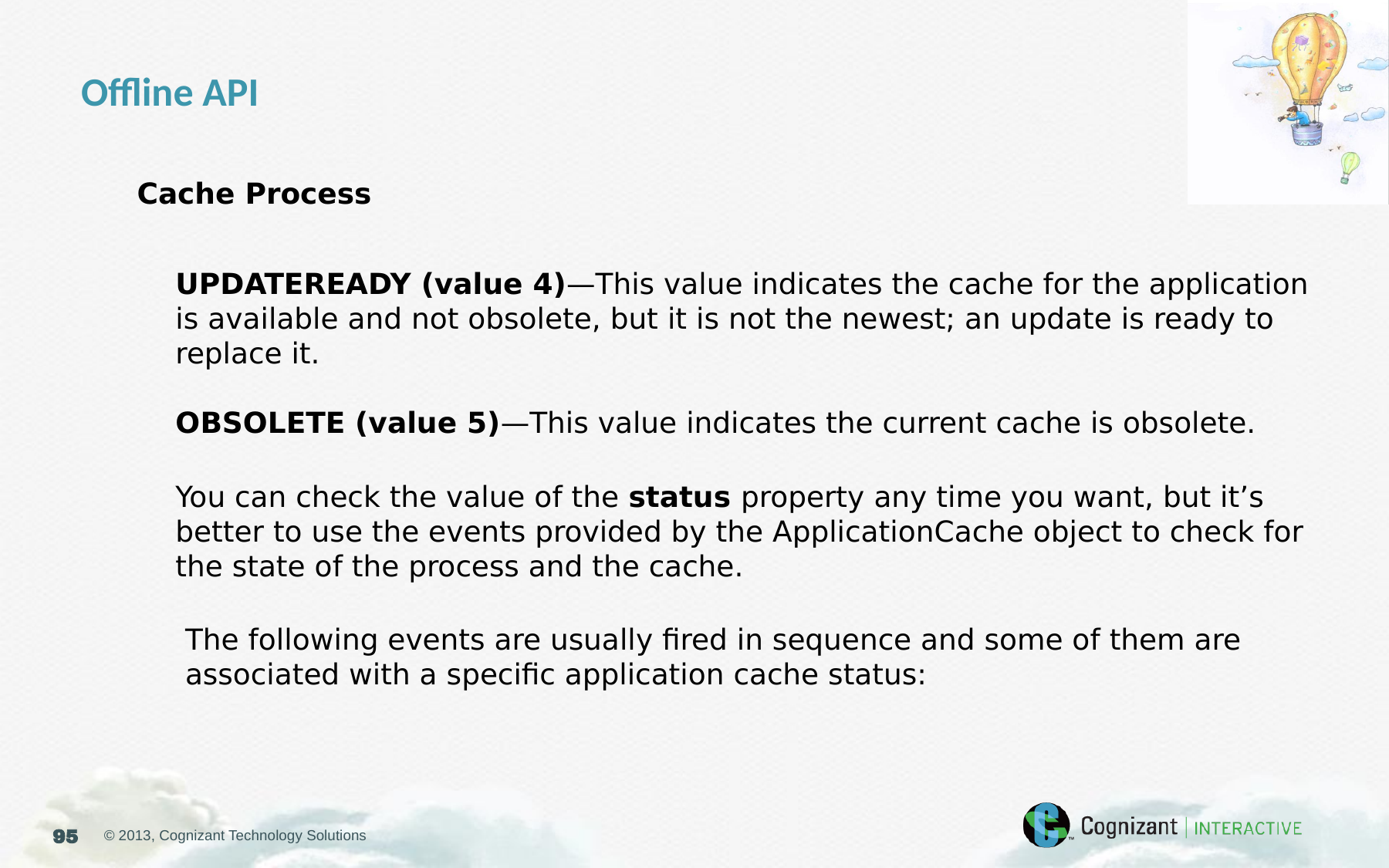

Offline API
Cache Process
UPDATEREADY (value 4)—This value indicates the cache for the application is available and not obsolete, but it is not the newest; an update is ready to replace it.

OBSOLETE (value 5)—This value indicates the current cache is obsolete.
You can check the value of the status property any time you want, but it’s better to use the events provided by the ApplicationCache object to check for the state of the process and the cache.
The following events are usually fired in sequence and some of them are associated with a specific application cache status: